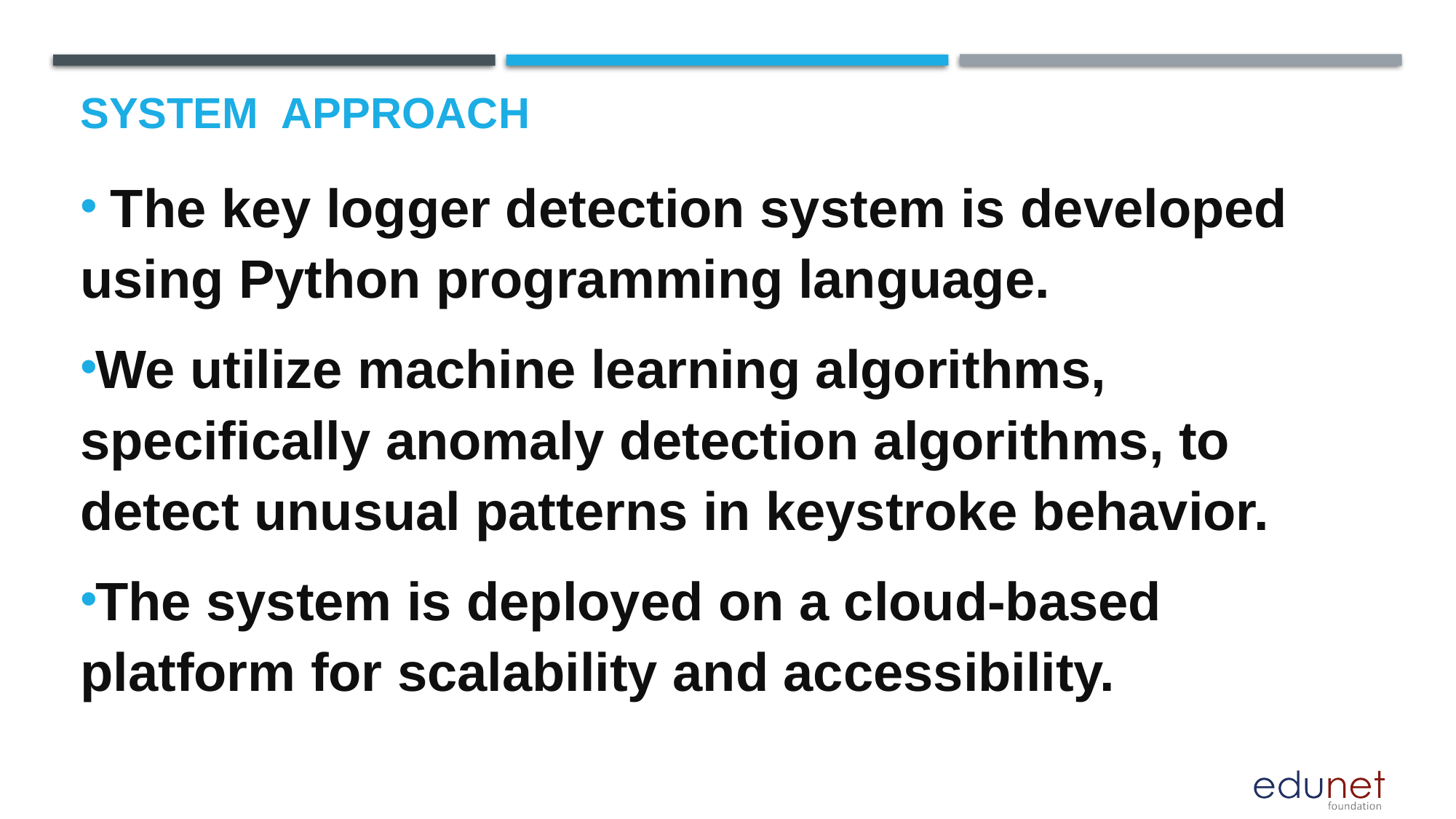

# System  Approach
 The key logger detection system is developed using Python programming language.
We utilize machine learning algorithms, specifically anomaly detection algorithms, to detect unusual patterns in keystroke behavior.
The system is deployed on a cloud-based platform for scalability and accessibility.